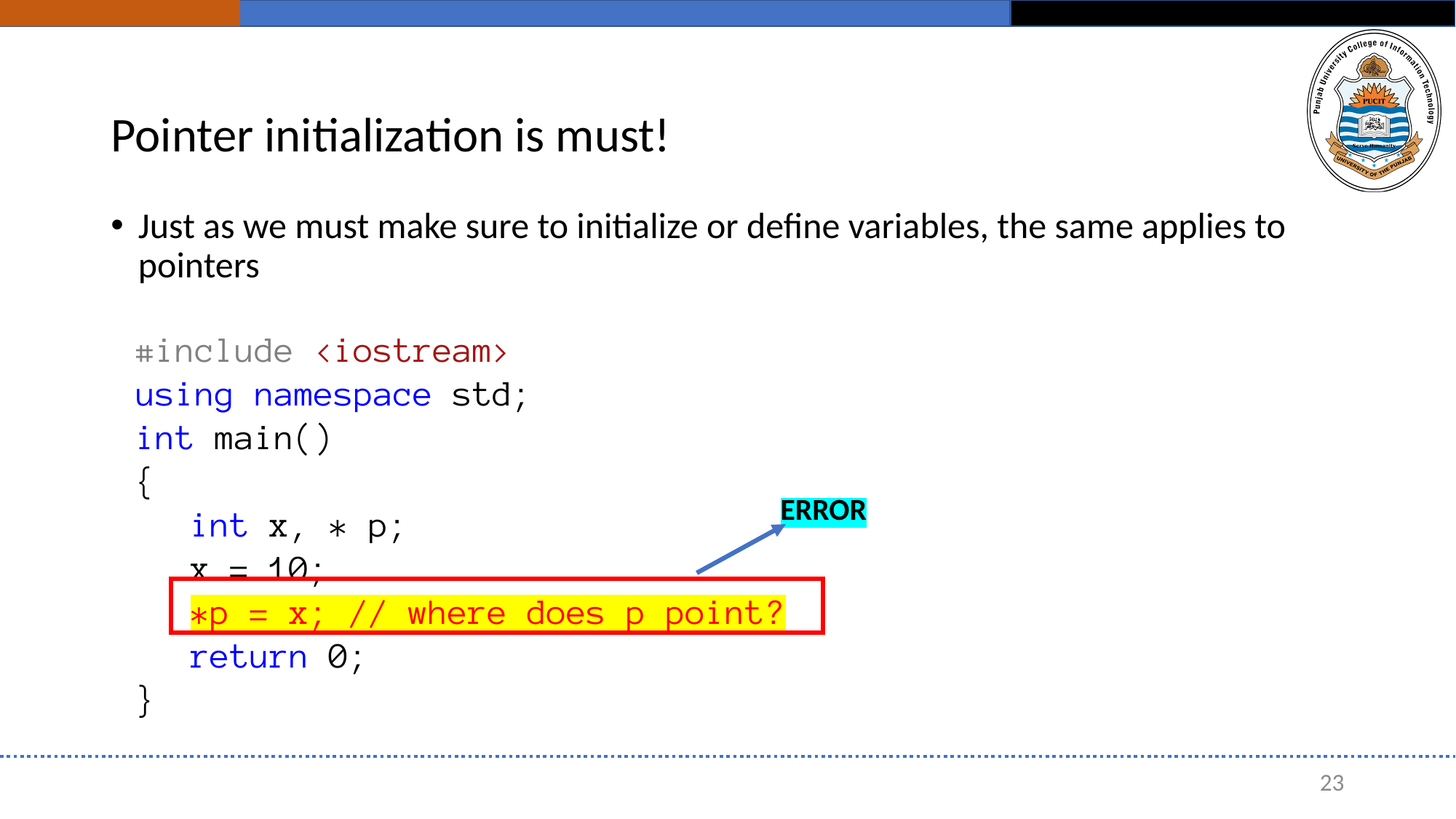

# Pointer initialization is must!
Just as we must make sure to initialize or define variables, the same applies to pointers
#include <iostream>
using namespace std;
int main()
{
int x, * p;
x = 10;
*p = x; // where does p point?
return 0;
}
ERROR

23